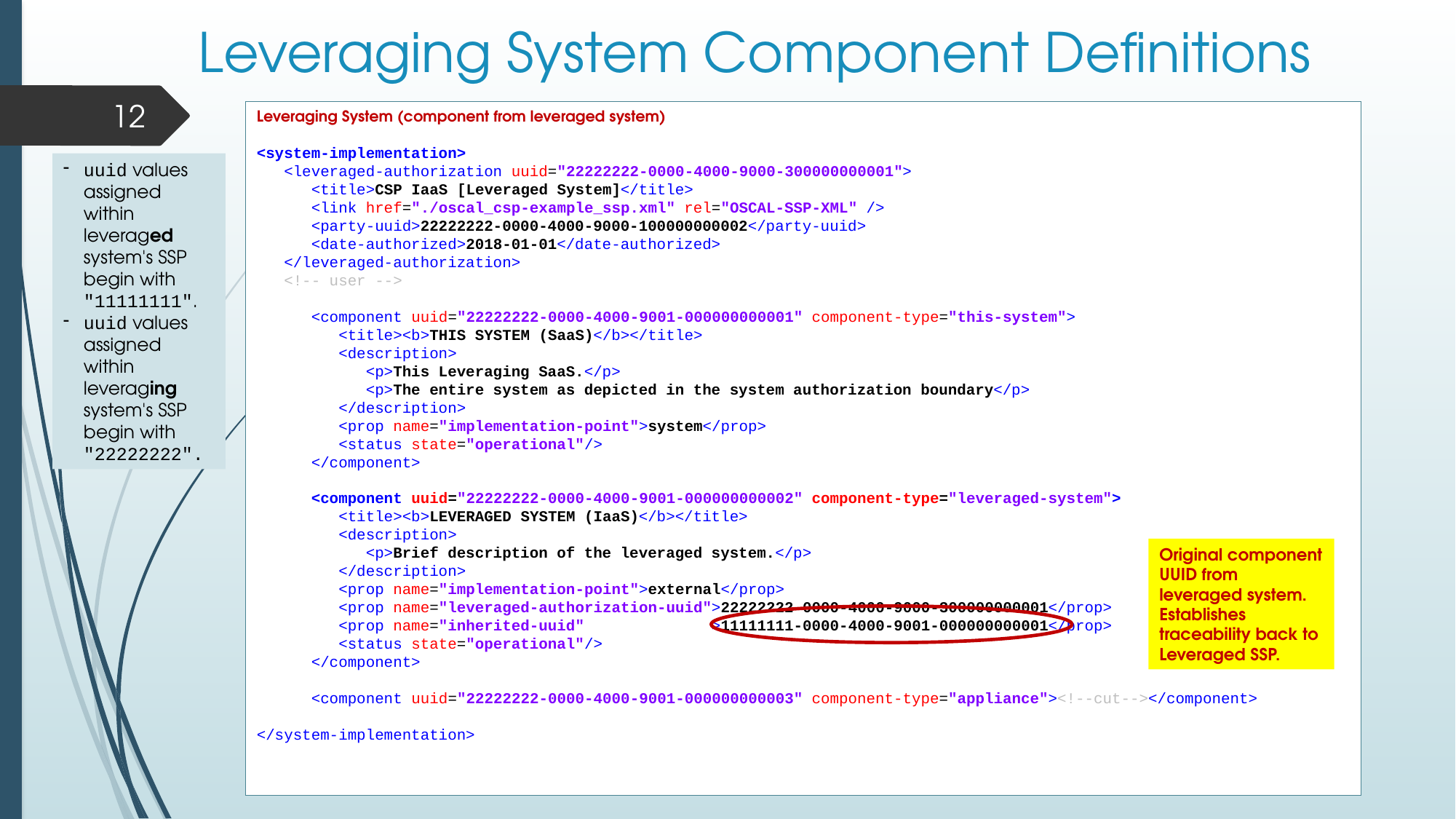

# Leveraging System Component Definitions
12
Leveraging System (component from leveraged system)

<system-implementation>
   <leveraged-authorization uuid="22222222-0000-4000-9000-300000000001">
      <title>CSP IaaS [Leveraged System]</title>
      <link href="./oscal_csp-example_ssp.xml" rel="OSCAL-SSP-XML" />
      <party-uuid>22222222-0000-4000-9000-100000000002</party-uuid>
      <date-authorized>2018-01-01</date-authorized>
   </leveraged-authorization>
   <!-- user -->

      <component uuid="22222222-0000-4000-9001-000000000001" component-type="this-system">
         <title><b>THIS SYSTEM (SaaS)</b></title>
         <description>
            <p>This Leveraging SaaS.</p>
            <p>The entire system as depicted in the system authorization boundary</p>
         </description>
         <prop name="implementation-point">system</prop>
         <status state="operational"/>
      </component>

      <component uuid="22222222-0000-4000-9001-000000000002" component-type="leveraged-system">
         <title><b>LEVERAGED SYSTEM (IaaS)</b></title>
         <description>
            <p>Brief description of the leveraged system.</p>
         </description>
         <prop name="implementation-point">external</prop>
         <prop name="leveraged-authorization-uuid">22222222-0000-4000-9000-300000000001</prop>
         <prop name="inherited-uuid"              >11111111-0000-4000-9001-000000000001</prop>
         <status state="operational"/>
      </component>

      <component uuid="22222222-0000-4000-9001-000000000003" component-type="appliance"><!--cut--></component>

</system-implementation>
uuid values assigned within leveraged system's SSP begin with "11111111".
uuid values assigned within leveraging system's SSP begin with "22222222".
Original component UUID from leveraged system.
Establishes traceability back to Leveraged SSP.